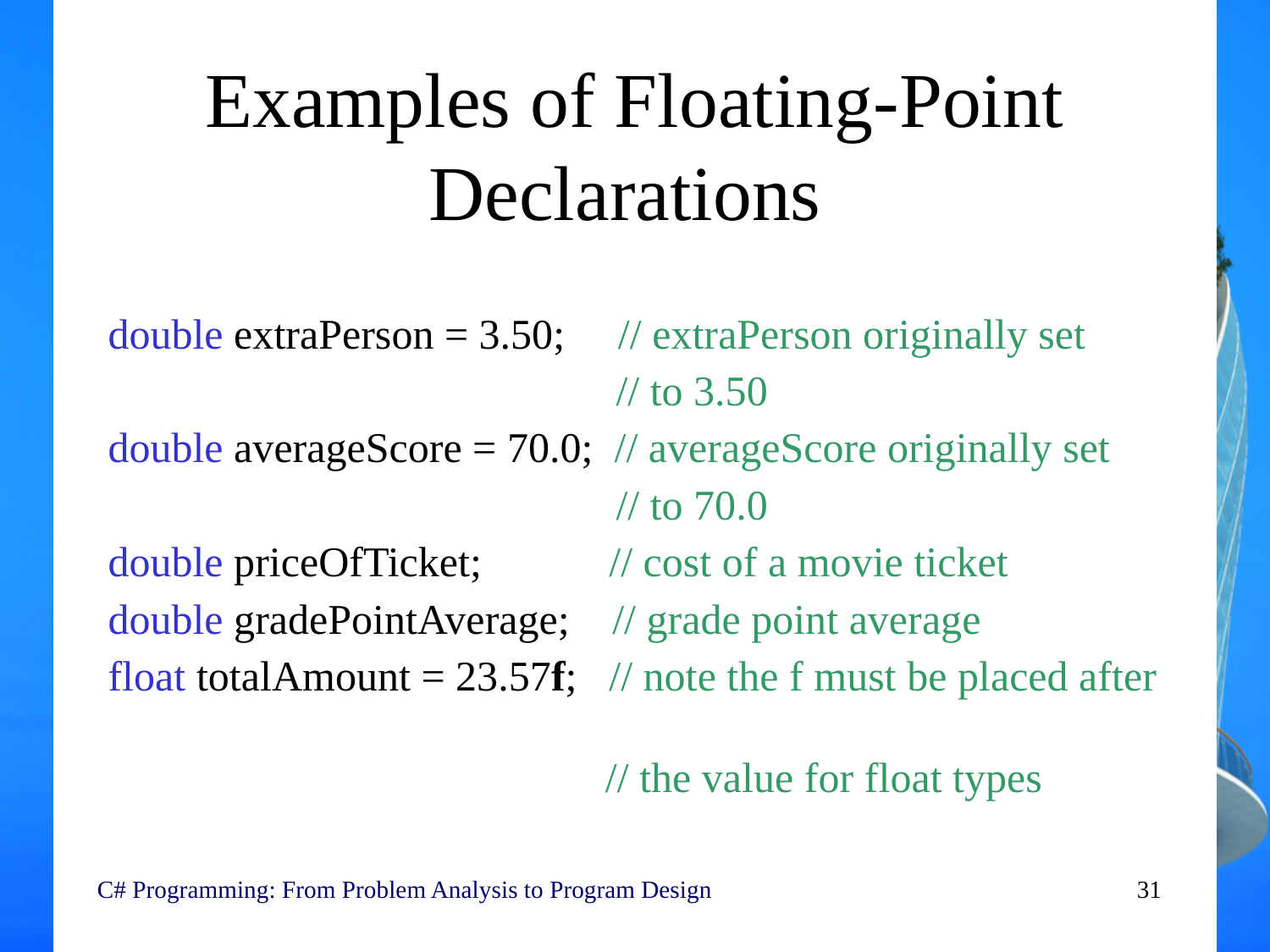

# Examples of Floating-Point Declarations
double extraPerson = 3.50;     // extraPerson originally set
                                                // to 3.50
double averageScore = 70.0;  // averageScore originally set
                                                // to 70.0
double priceOfTicket;            // cost of a movie ticket
double gradePointAverage;    // grade point average
float totalAmount = 23.57f;   // note the f must be placed after
                                               // the value for float types
C# Programming: From Problem Analysis to Program Design

31